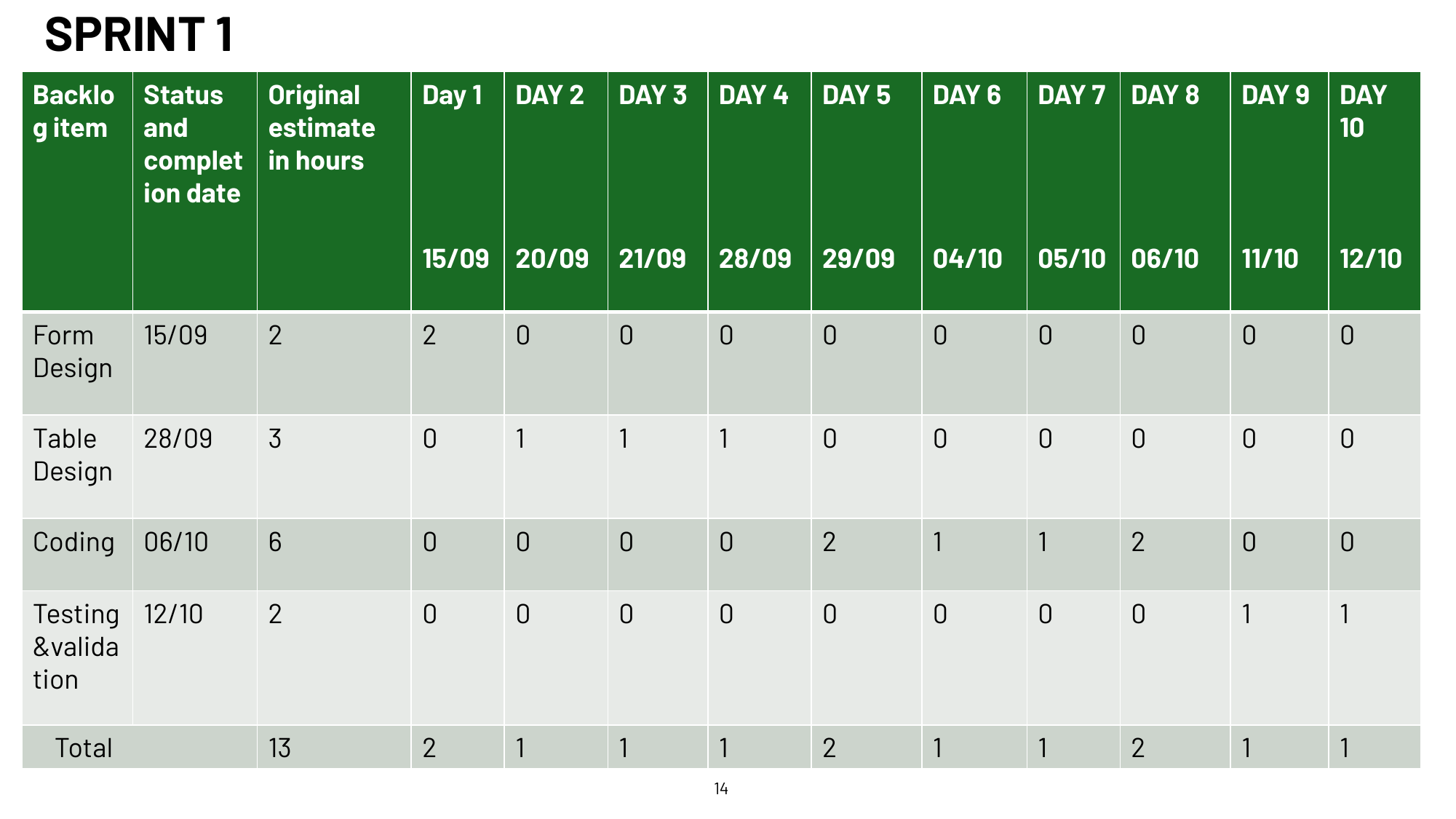

# SPRINT 1
| Backlog item | Status and completion date | Original estimate in hours | Day 1 15/09 | DAY 2 20/09 | DAY 3 21/09 | DAY 4 28/09 | DAY 5 29/09 | DAY 6 04/10 | DAY 7 05/10 | DAY 8 06/10 | DAY 9 11/10 | DAY 10 12/10 |
| --- | --- | --- | --- | --- | --- | --- | --- | --- | --- | --- | --- | --- |
| Form Design | 15/09 | 2 | 2 | 0 | 0 | 0 | 0 | 0 | 0 | 0 | 0 | 0 |
| Table Design | 28/09 | 3 | 0 | 1 | 1 | 1 | 0 | 0 | 0 | 0 | 0 | 0 |
| Coding | 06/10 | 6 | 0 | 0 | 0 | 0 | 2 | 1 | 1 | 2 | 0 | 0 |
| Testing&validation | 12/10 | 2 | 0 | 0 | 0 | 0 | 0 | 0 | 0 | 0 | 1 | 1 |
| Total |  | 13 | 2 | 1 | 1 | 1 | 2 | 1 | 1 | 2 | 1 | 1 |
14